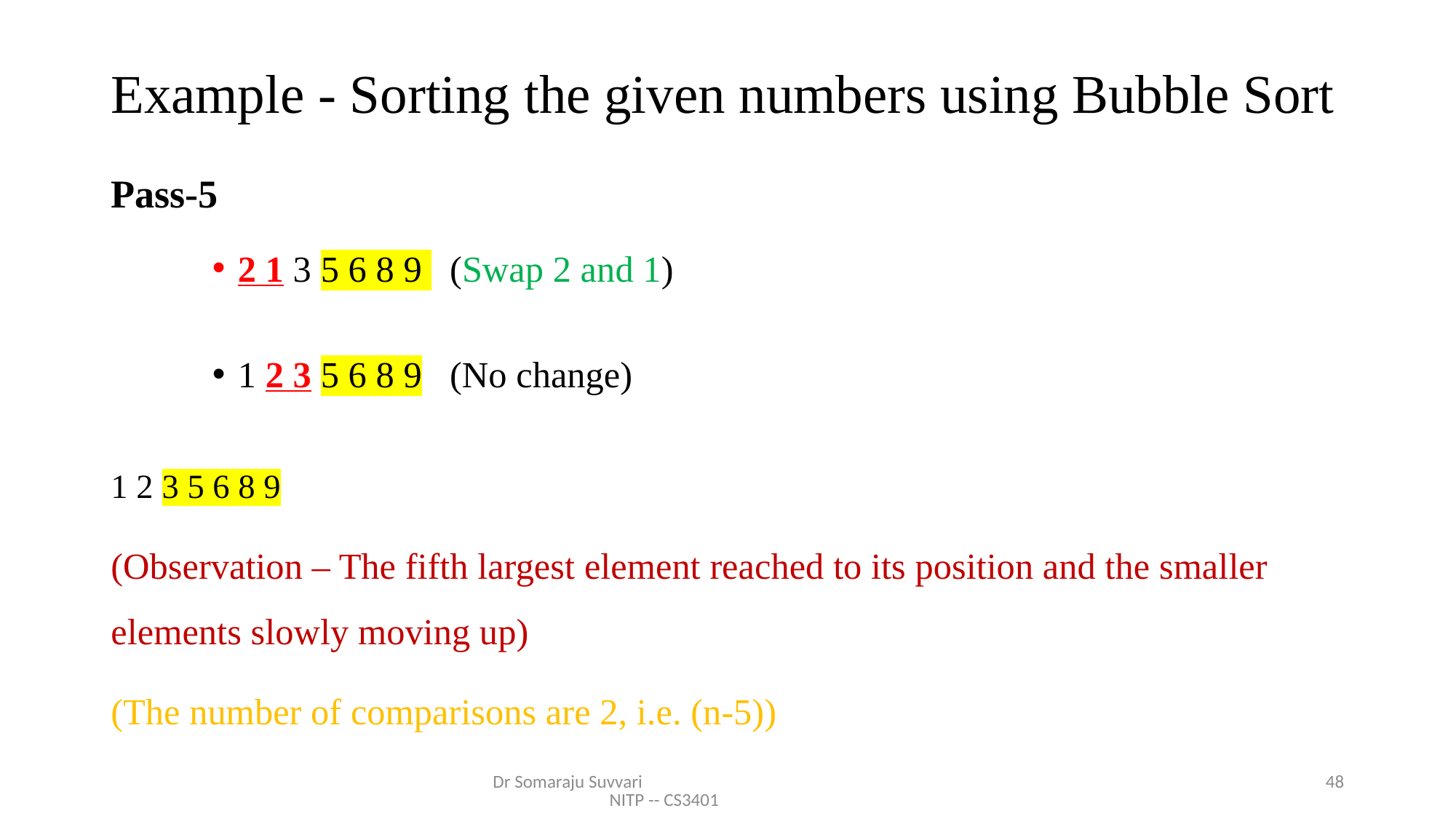

# Example - Sorting the given numbers using Bubble Sort
Pass-5
2 1 3 5 6 8 9   (Swap 2 and 1)

1 2 3 5 6 8 9   (No change)

1 2 3 5 6 8 9
(Observation – The fifth largest element reached to its position and the smaller elements slowly moving up)
(The number of comparisons are 2, i.e. (n-5))

Dr Somaraju Suvvari                                                                                                        NITP -- CS3401
48